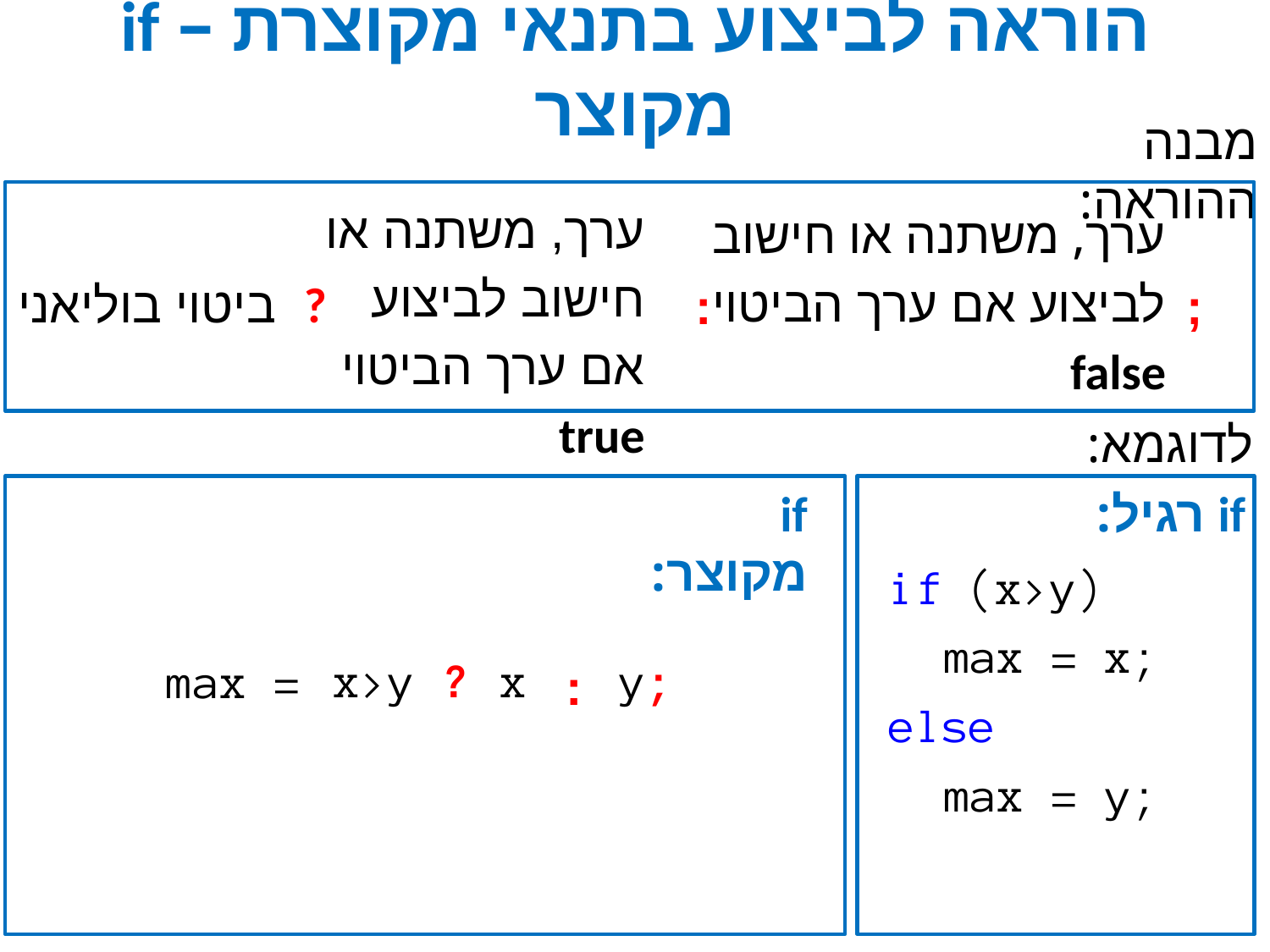

# הוראה לביצוע בתנאי מקוצרת – if מקוצר
מבנה ההוראה:

ערך, משתנה או חישוב לביצוע אם ערך הביטוי true
ערך, משתנה או חישוב לביצוע אם ערך הביטוי false
ביטוי בוליאני  ?
:
;
לדוגמא:

if מקוצר:

if רגיל:
if (x>y)
max = x;
else
max = y;
:
x>y ?
x
y;
max =